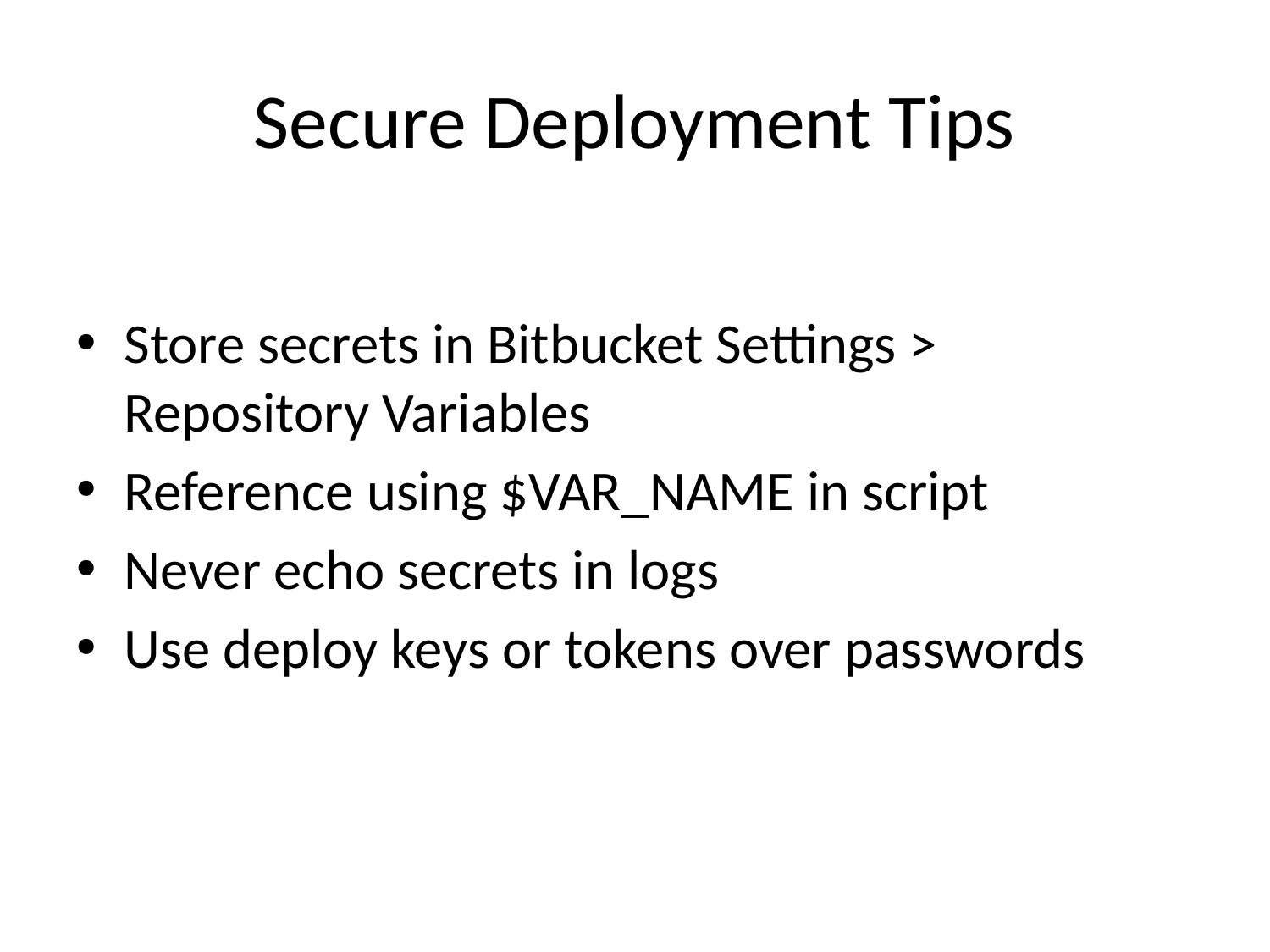

# Secure Deployment Tips

Store secrets in Bitbucket Settings > Repository Variables
Reference using $VAR_NAME in script
Never echo secrets in logs
Use deploy keys or tokens over passwords